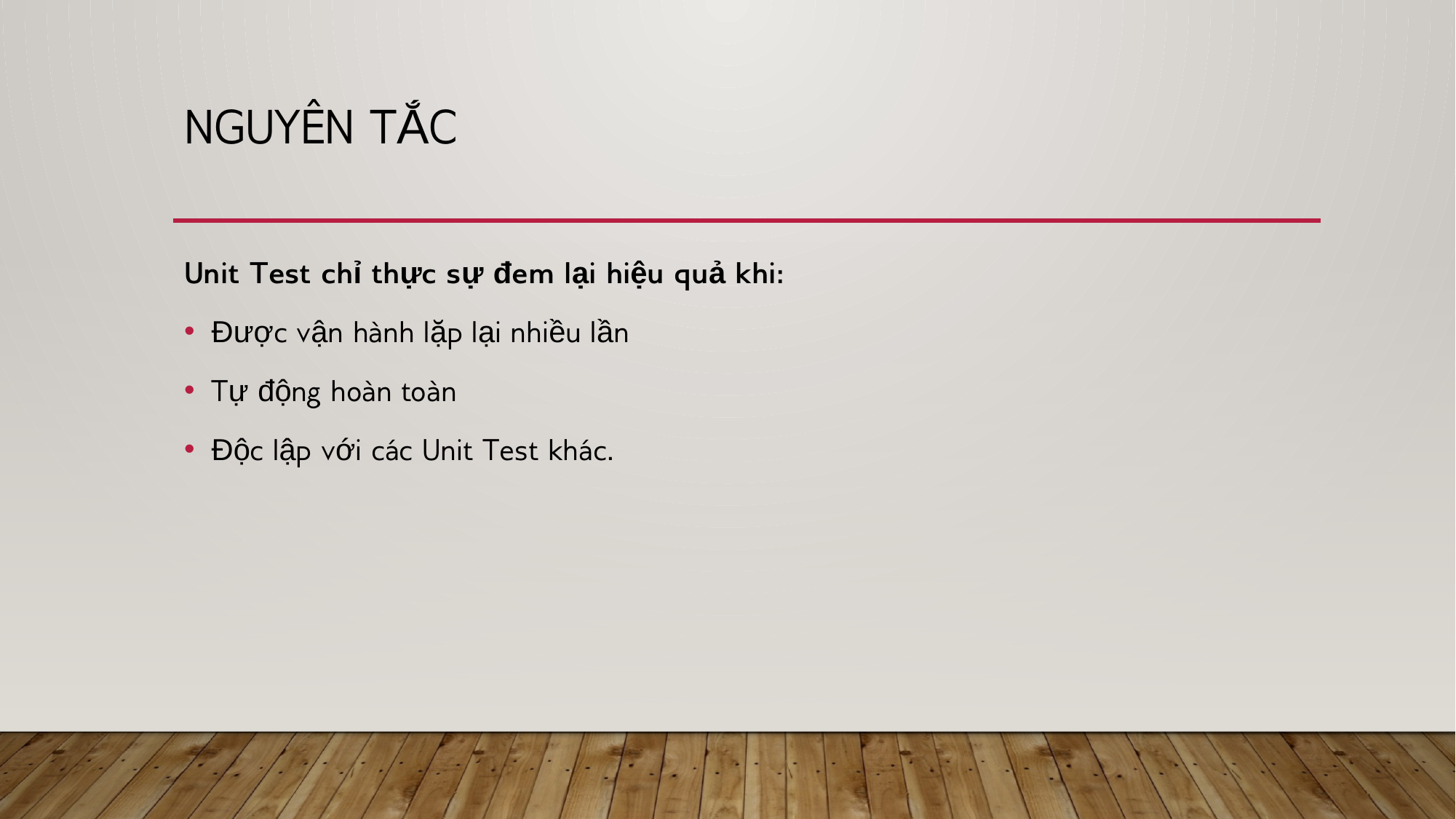

# Nguyên tắc
Unit Test chỉ thực sự đem lại hiệu quả khi:
Được vận hành lặp lại nhiều lần
Tự động hoàn toàn
Độc lập với các Unit Test khác.